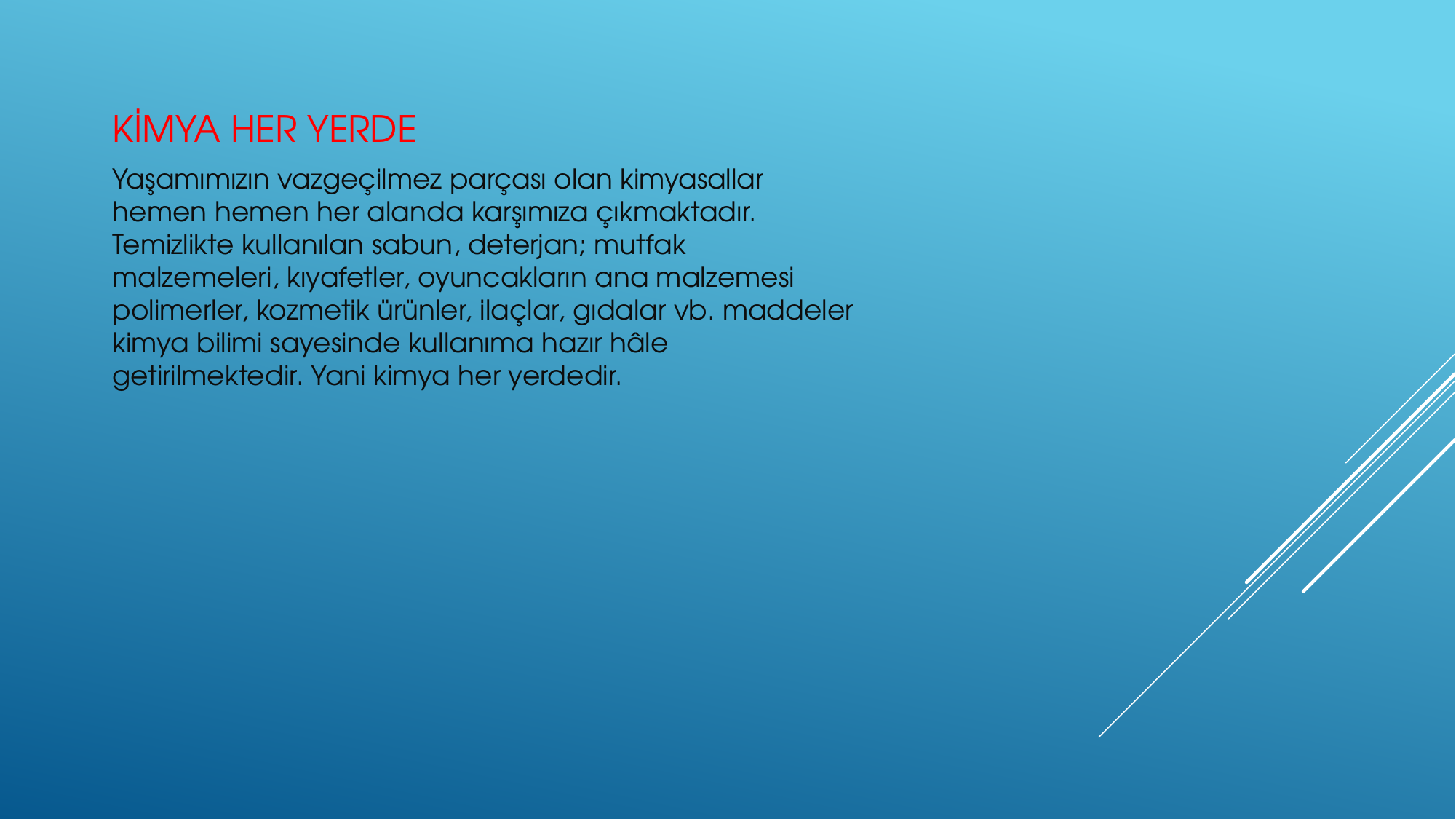

KİMYA HER YERDE
Yaşamımızın vazgeçilmez parçası olan kimyasallar hemen hemen her alanda karşımıza çıkmaktadır. Temizlikte kullanılan sabun, deterjan; mutfak malzemeleri, kıyafetler, oyuncakların ana malzemesi polimerler, kozmetik ürünler, ilaçlar, gıdalar vb. maddeler kimya bilimi sayesinde kullanıma hazır hâle getirilmektedir. Yani kimya her yerdedir.